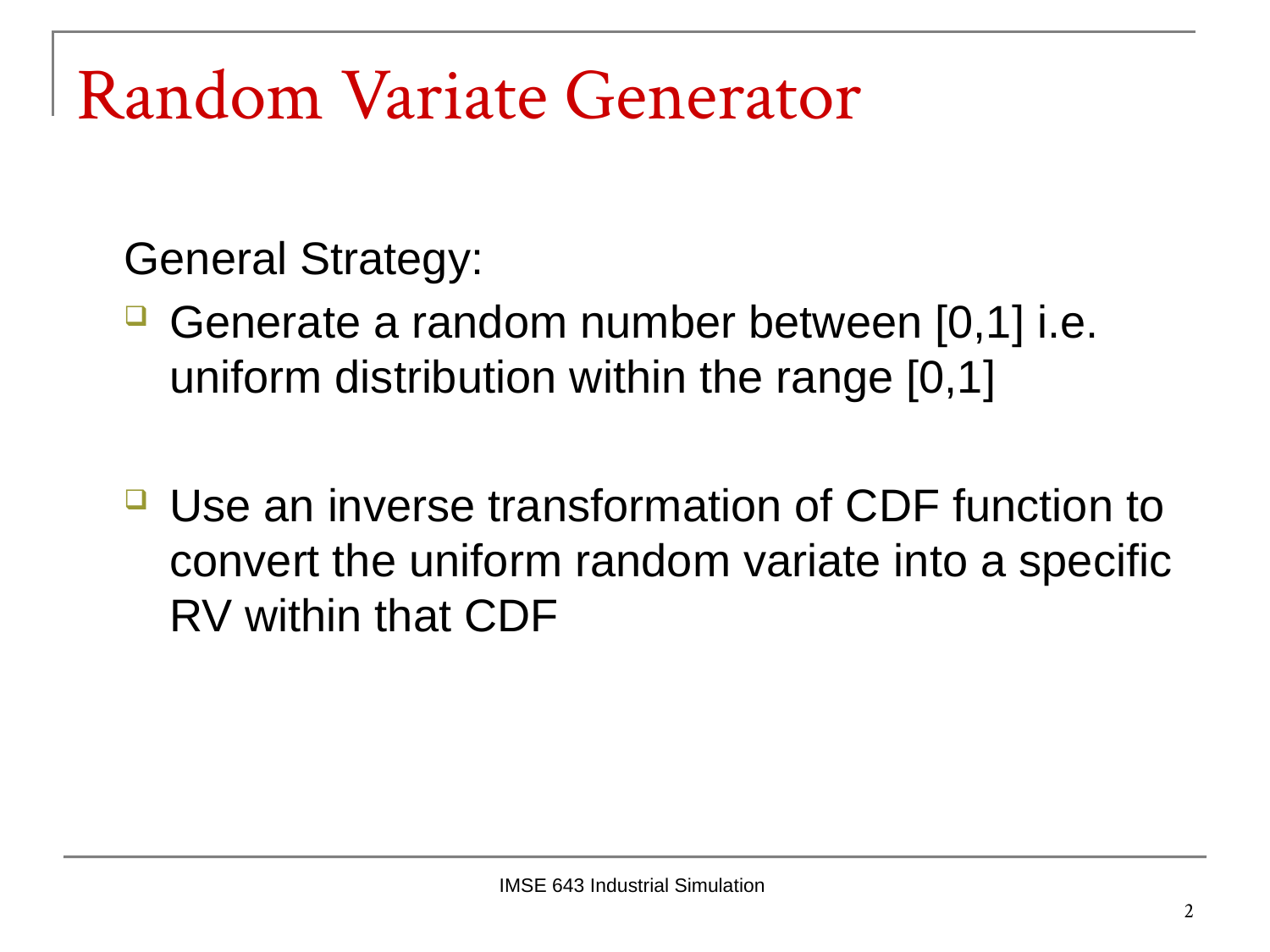

# Random Variate Generator
General Strategy:
Generate a random number between [0,1] i.e. uniform distribution within the range [0,1]

Use an inverse transformation of CDF function to convert the uniform random variate into a specific RV within that CDF

IMSE 643 Industrial Simulation
2